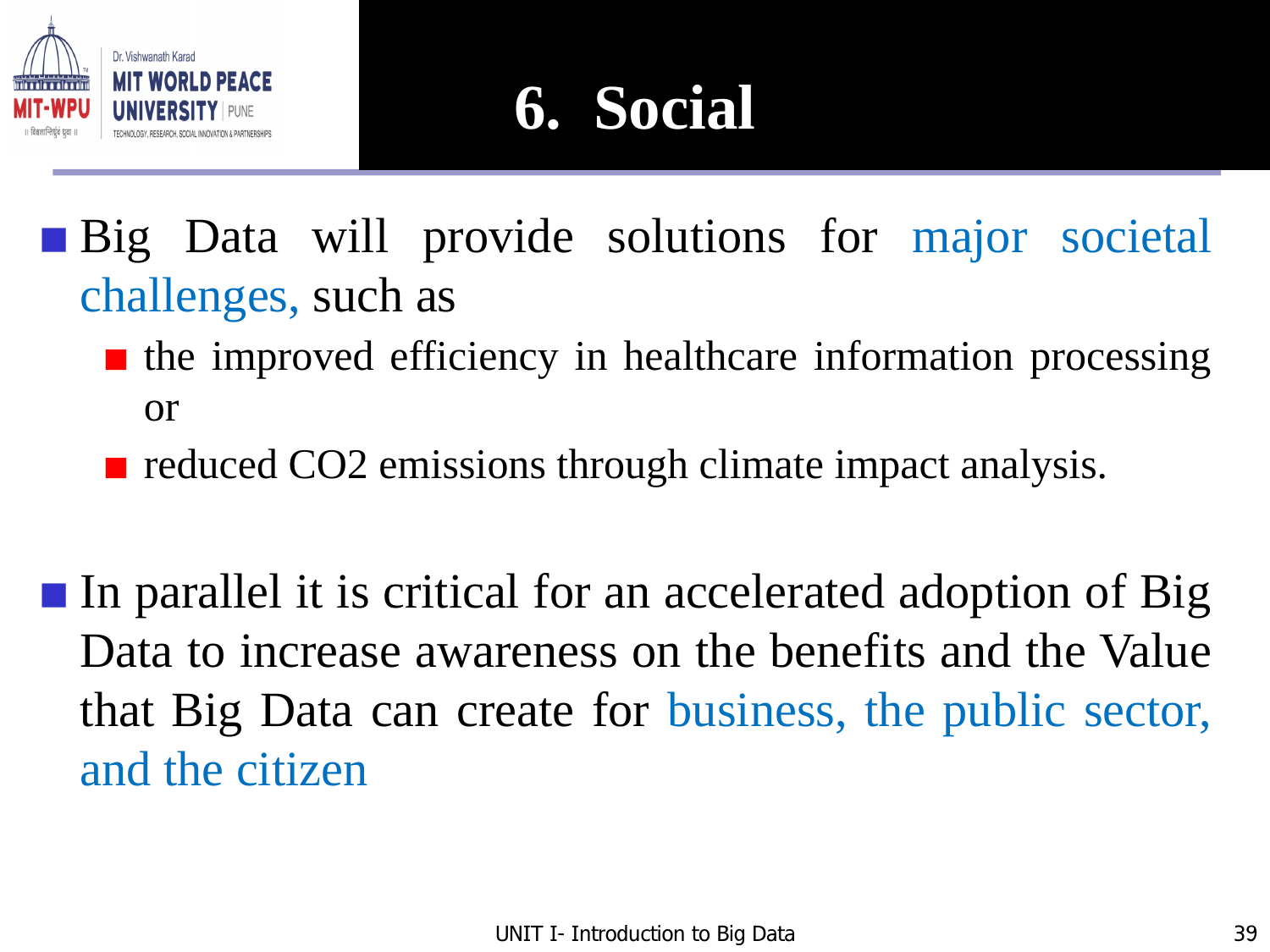

# 6.  Social
Big Data will provide solutions for major societal challenges, such as
the improved efficiency in healthcare information processing or
reduced CO2 emissions through climate impact analysis.

In parallel it is critical for an accelerated adoption of Big Data to increase awareness on the benefits and the Value that Big Data can create for business, the public sector, and the citizen

UNIT I- Introduction to Big Data
39